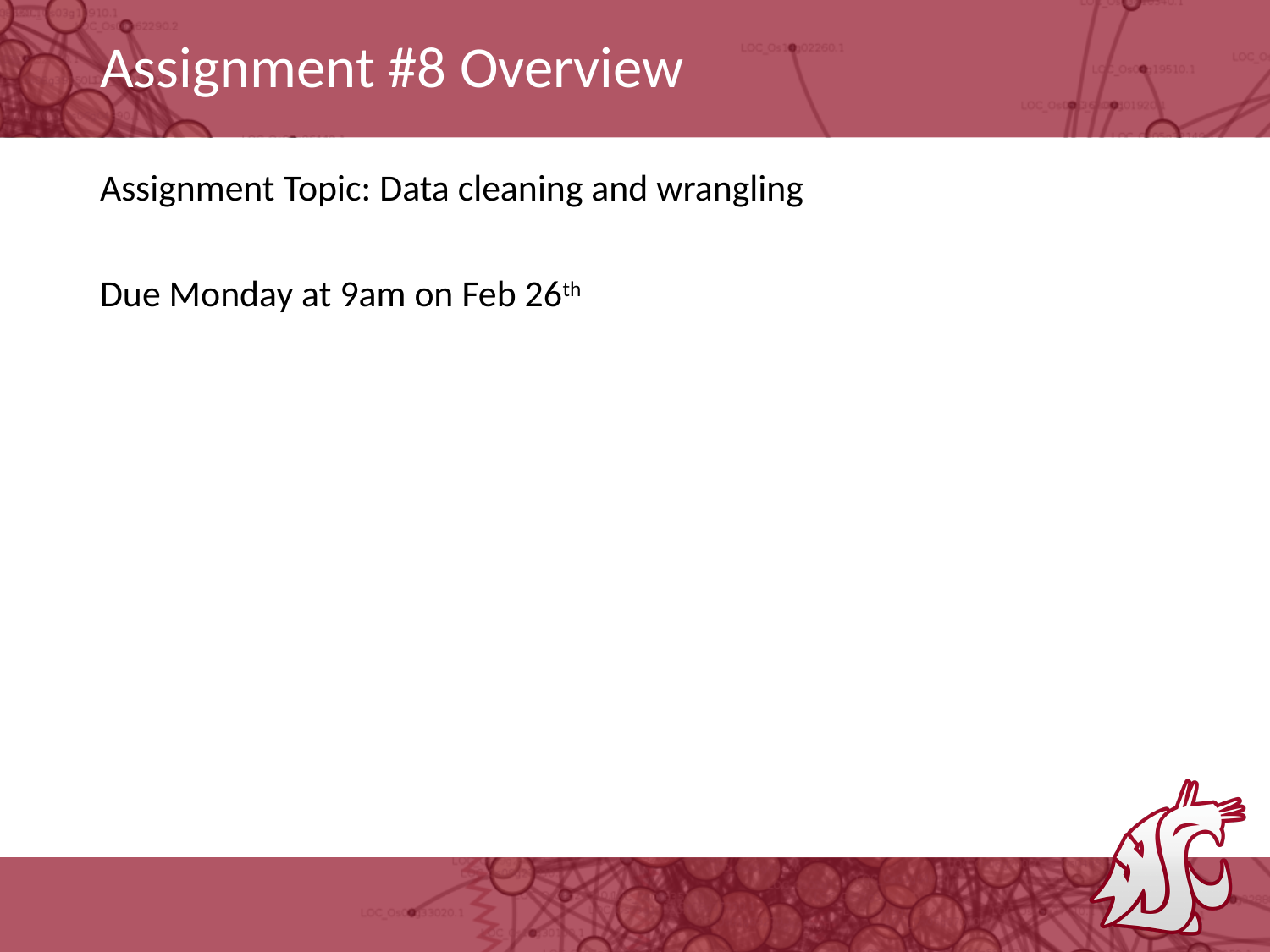

# Assignment #8 Overview
Assignment Topic: Data cleaning and wrangling

Due Monday at 9am on Feb 26th